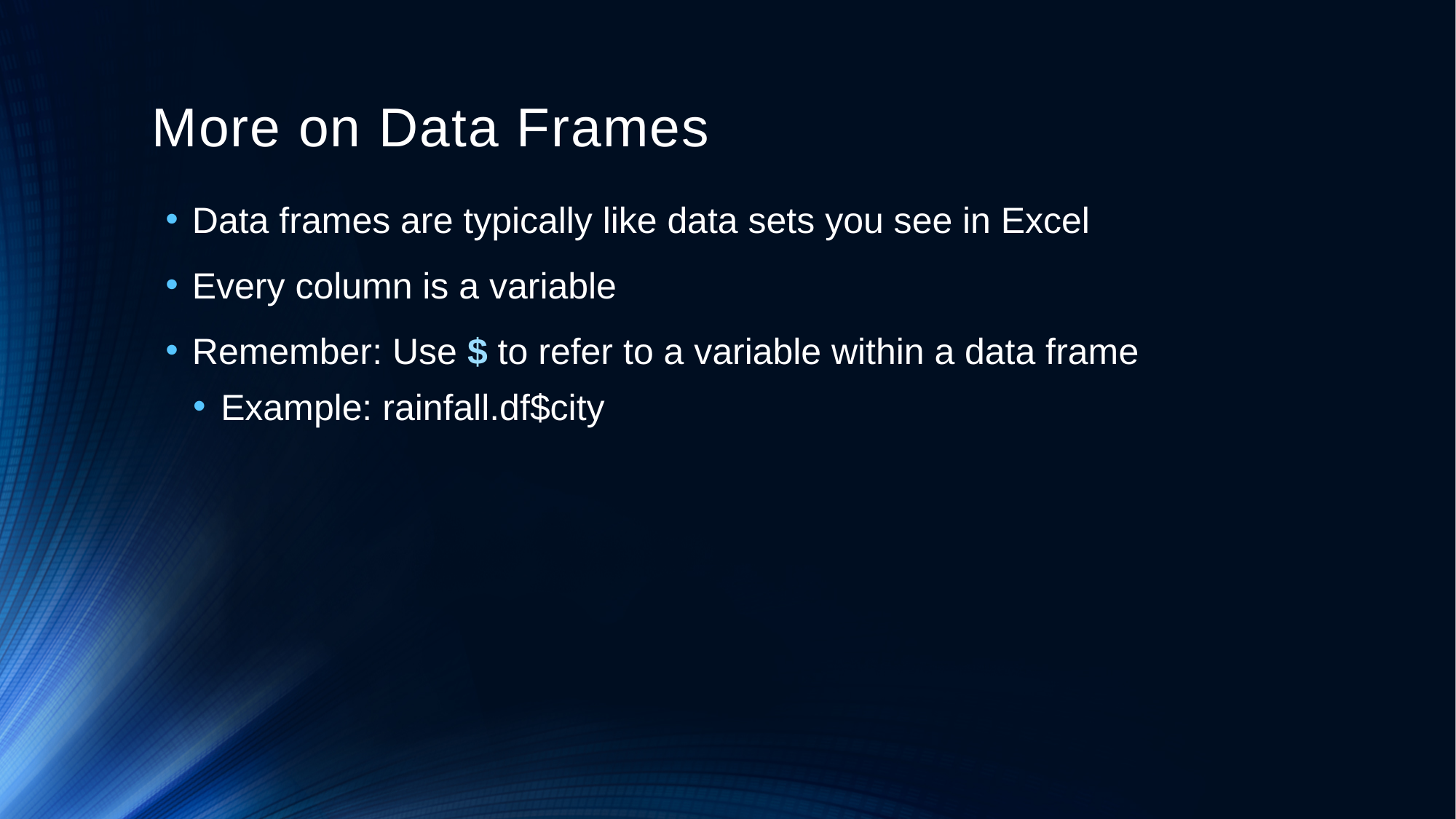

# More on Data Frames
Data frames are typically like data sets you see in Excel
Every column is a variable
Remember: Use $ to refer to a variable within a data frame
Example: rainfall.df$city